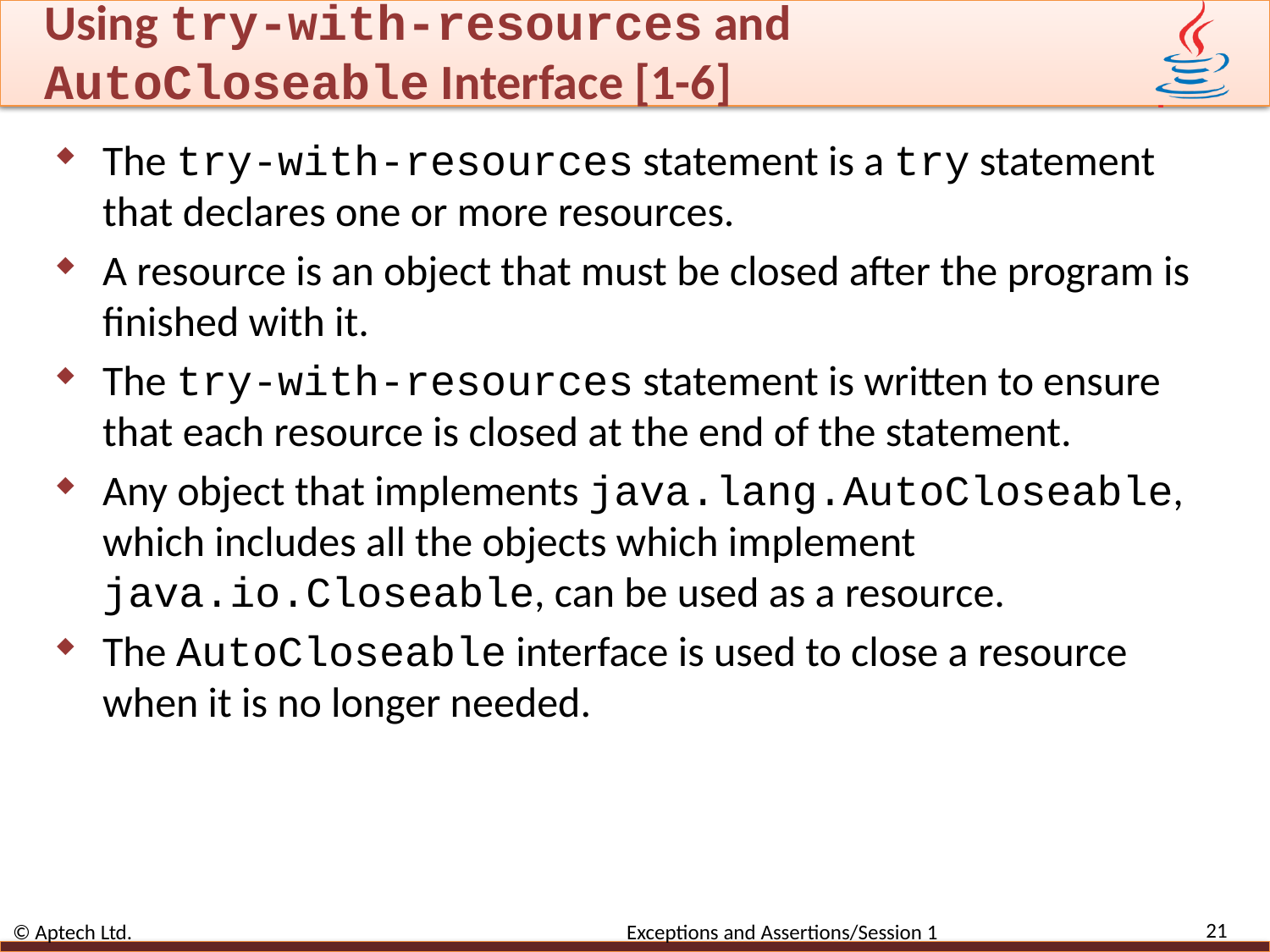

# Using try-with-resources and AutoCloseable Interface [1-6]
The try-with-resources statement is a try statement that declares one or more resources.
A resource is an object that must be closed after the program is finished with it.
The try-with-resources statement is written to ensure that each resource is closed at the end of the statement.
Any object that implements java.lang.AutoCloseable, which includes all the objects which implement java.io.Closeable, can be used as a resource.
The AutoCloseable interface is used to close a resource when it is no longer needed.
21
© Aptech Ltd.                                                                                                      Exceptions and Assertions/Session 1